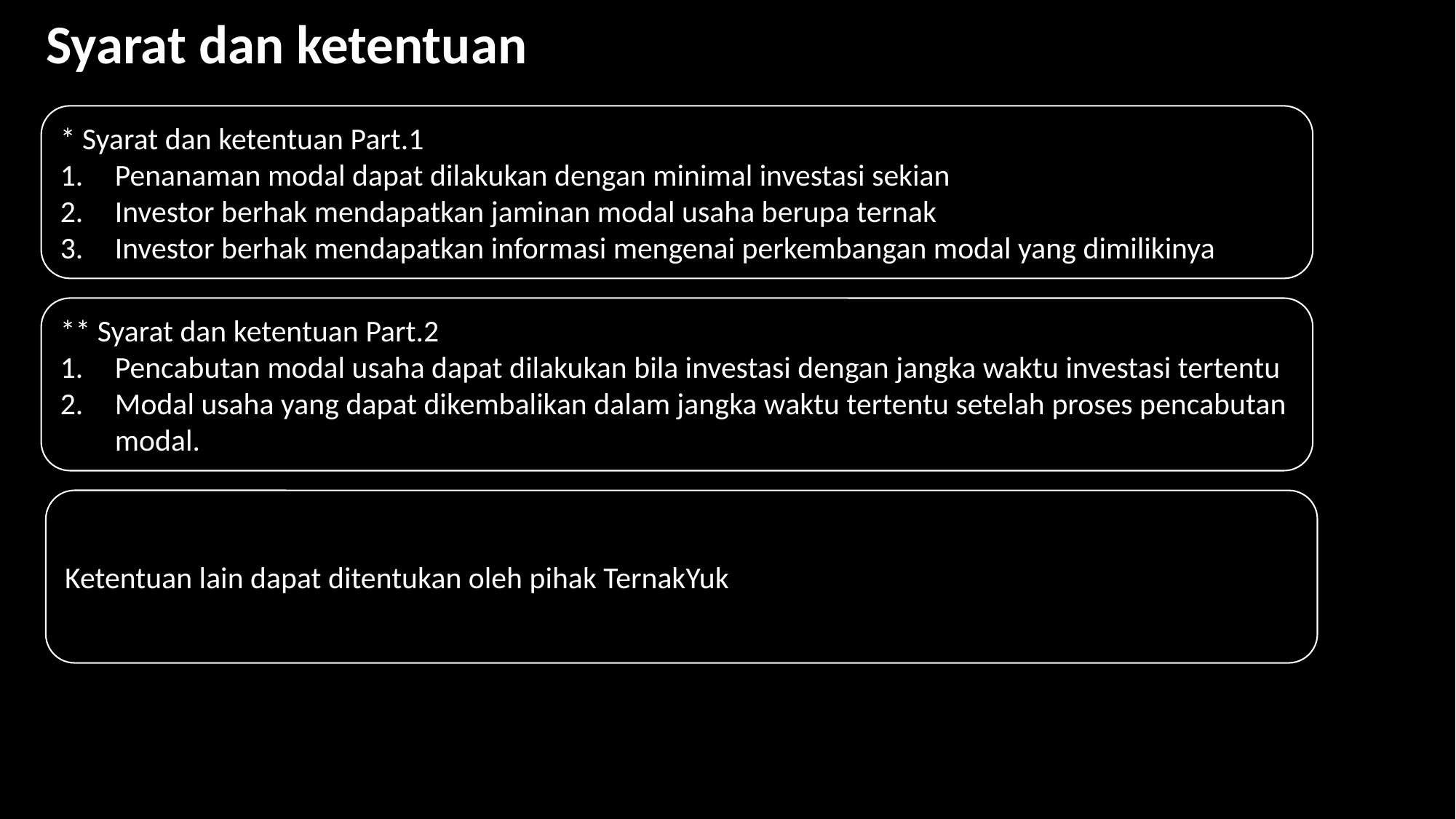

Syarat dan ketentuan
* Syarat dan ketentuan Part.1
Penanaman modal dapat dilakukan dengan minimal investasi sekian
Investor berhak mendapatkan jaminan modal usaha berupa ternak
Investor berhak mendapatkan informasi mengenai perkembangan modal yang dimilikinya
** Syarat dan ketentuan Part.2
Pencabutan modal usaha dapat dilakukan bila investasi dengan jangka waktu investasi tertentu
Modal usaha yang dapat dikembalikan dalam jangka waktu tertentu setelah proses pencabutan modal.
Ketentuan lain dapat ditentukan oleh pihak TernakYuk